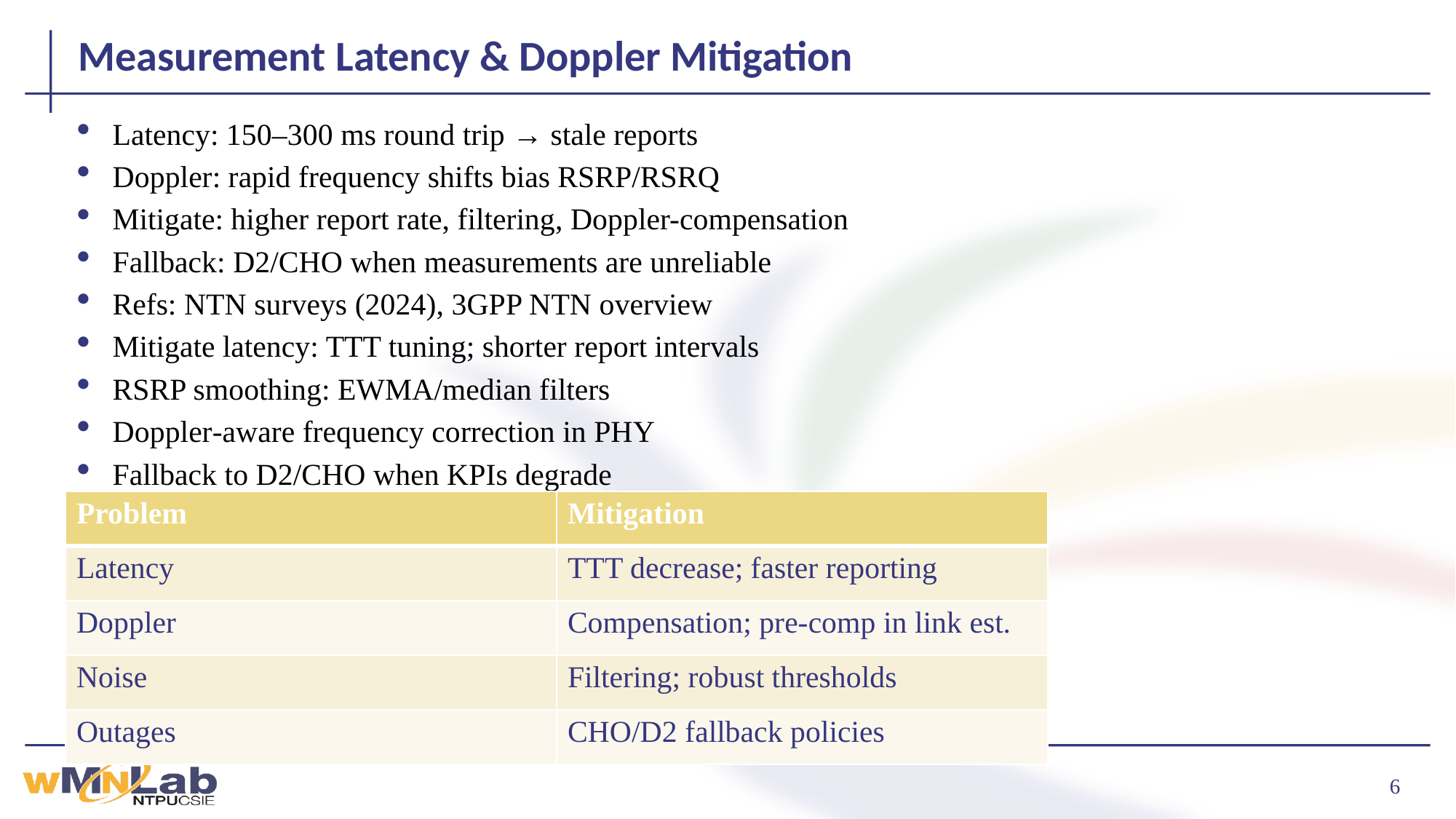

# Measurement Latency & Doppler Mitigation
Latency: 150–300 ms round trip → stale reports
Doppler: rapid frequency shifts bias RSRP/RSRQ
Mitigate: higher report rate, filtering, Doppler-compensation
Fallback: D2/CHO when measurements are unreliable
Refs: NTN surveys (2024), 3GPP NTN overview
Mitigate latency: TTT tuning; shorter report intervals
RSRP smoothing: EWMA/median filters
Doppler‑aware frequency correction in PHY
Fallback to D2/CHO when KPIs degrade
| Problem | Mitigation |
| --- | --- |
| Latency | TTT decrease; faster reporting |
| Doppler | Compensation; pre‑comp in link est. |
| Noise | Filtering; robust thresholds |
| Outages | CHO/D2 fallback policies |